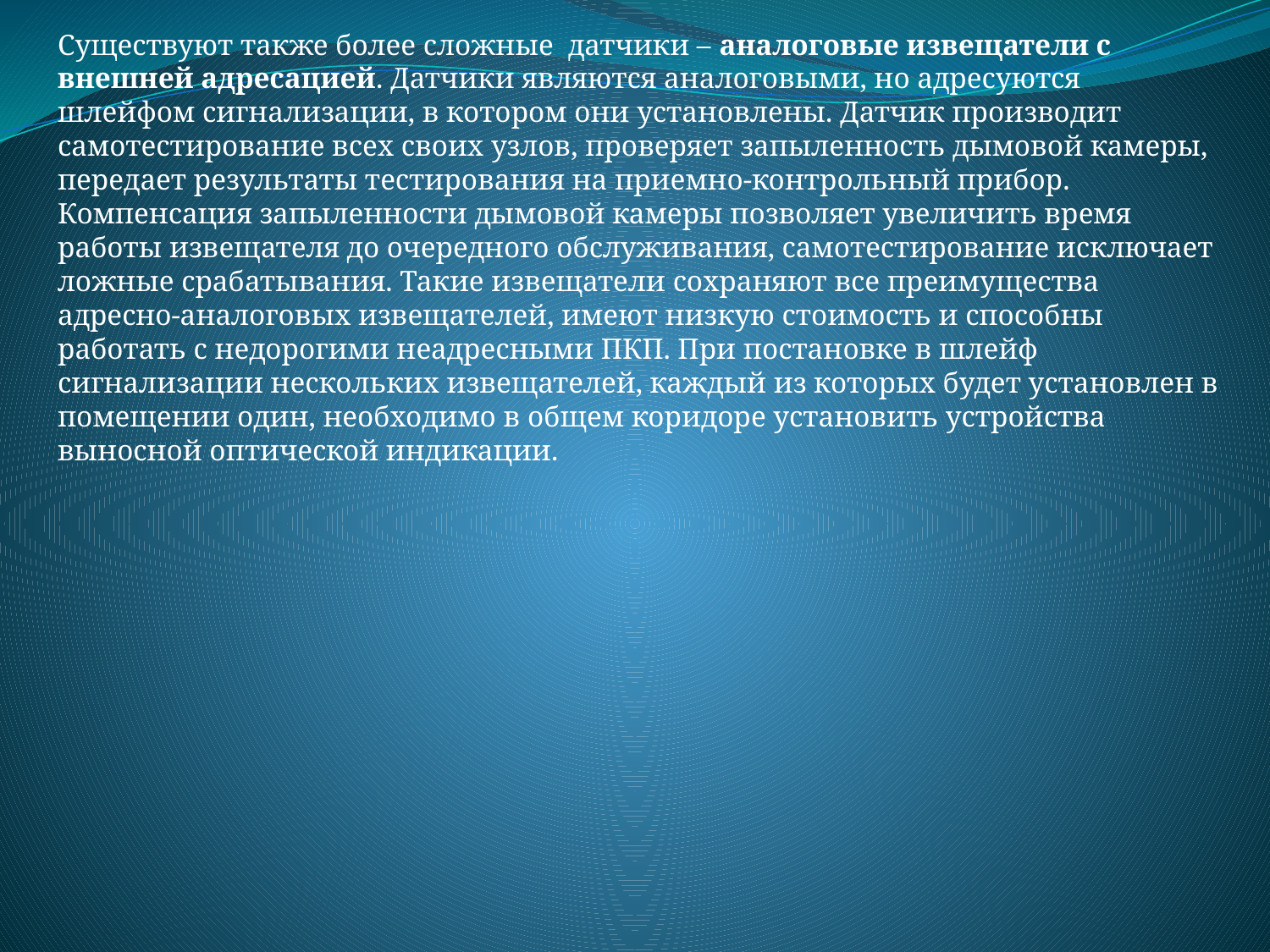

Существуют также более сложные  датчики – аналоговые извещатели с внешней адресацией. Датчики являются аналоговыми, но адресуются шлейфом сигнализации, в котором они установлены. Датчик производит самотестирование всех своих узлов, проверяет запыленность дымовой камеры, передает результаты тестирования на приемно-контрольный прибор. Компенсация запыленности дымовой камеры позволяет увеличить время работы извещателя до очередного обслуживания, самотестирование исключает ложные срабатывания. Такие извещатели сохраняют все преимущества адресно-аналоговых извещателей, имеют низкую стоимость и способны работать с недорогими неадресными ПКП. При постановке в шлейф сигнализации нескольких извещателей, каждый из которых будет установлен в помещении один, необходимо в общем коридоре установить устройства выносной оптической индикации.